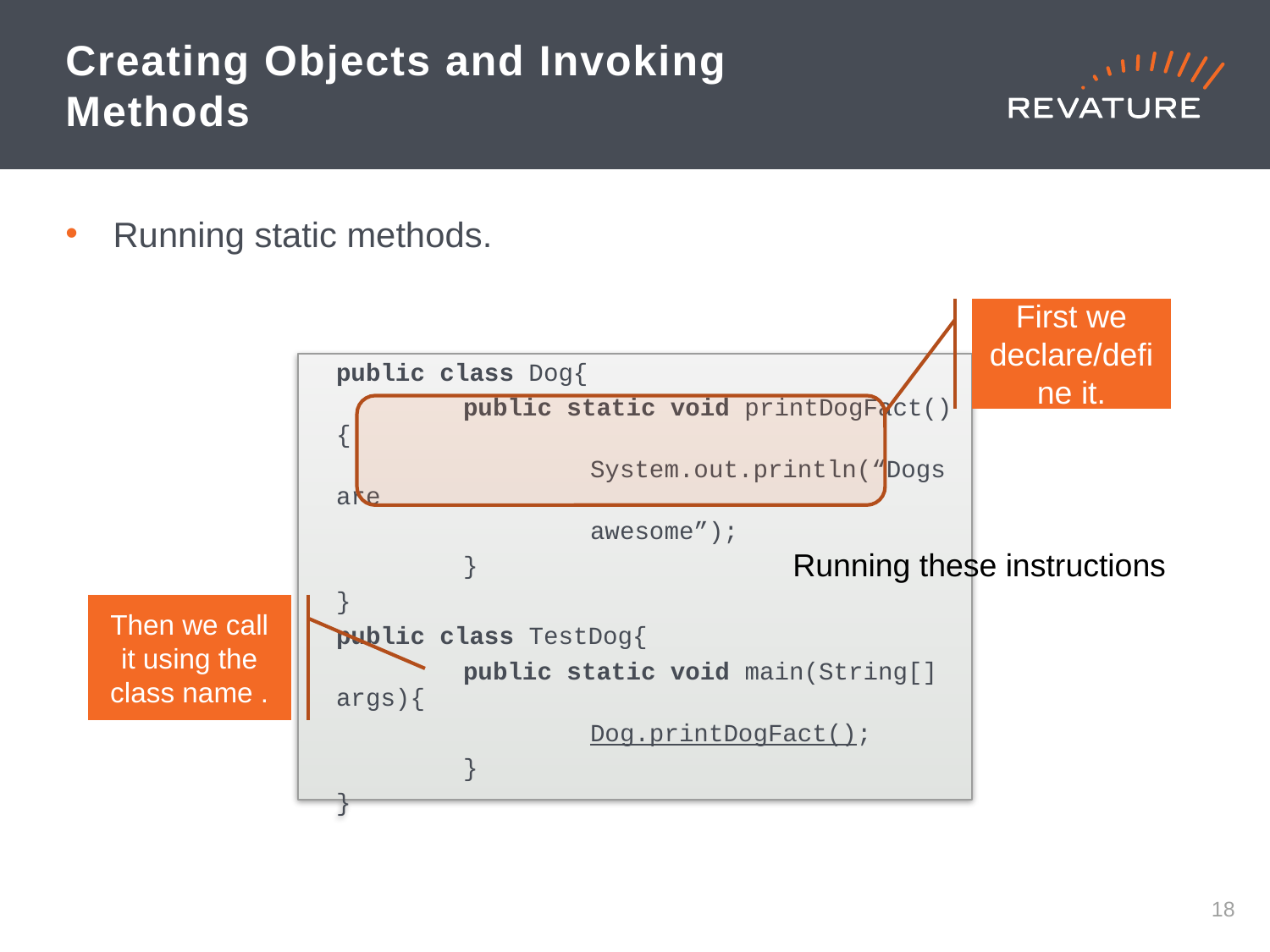

# Creating Objects and Invoking Methods
Running static methods.

First we declare/define it.

public class Dog{
	public static void printDogFact(){
		System.out.println(“Dogs are
		awesome”);
	}
}
public class TestDog{
	public static void main(String[] args){
		Dog.printDogFact();
	}
}
Running these instructions
Then we call it using the class name .
18